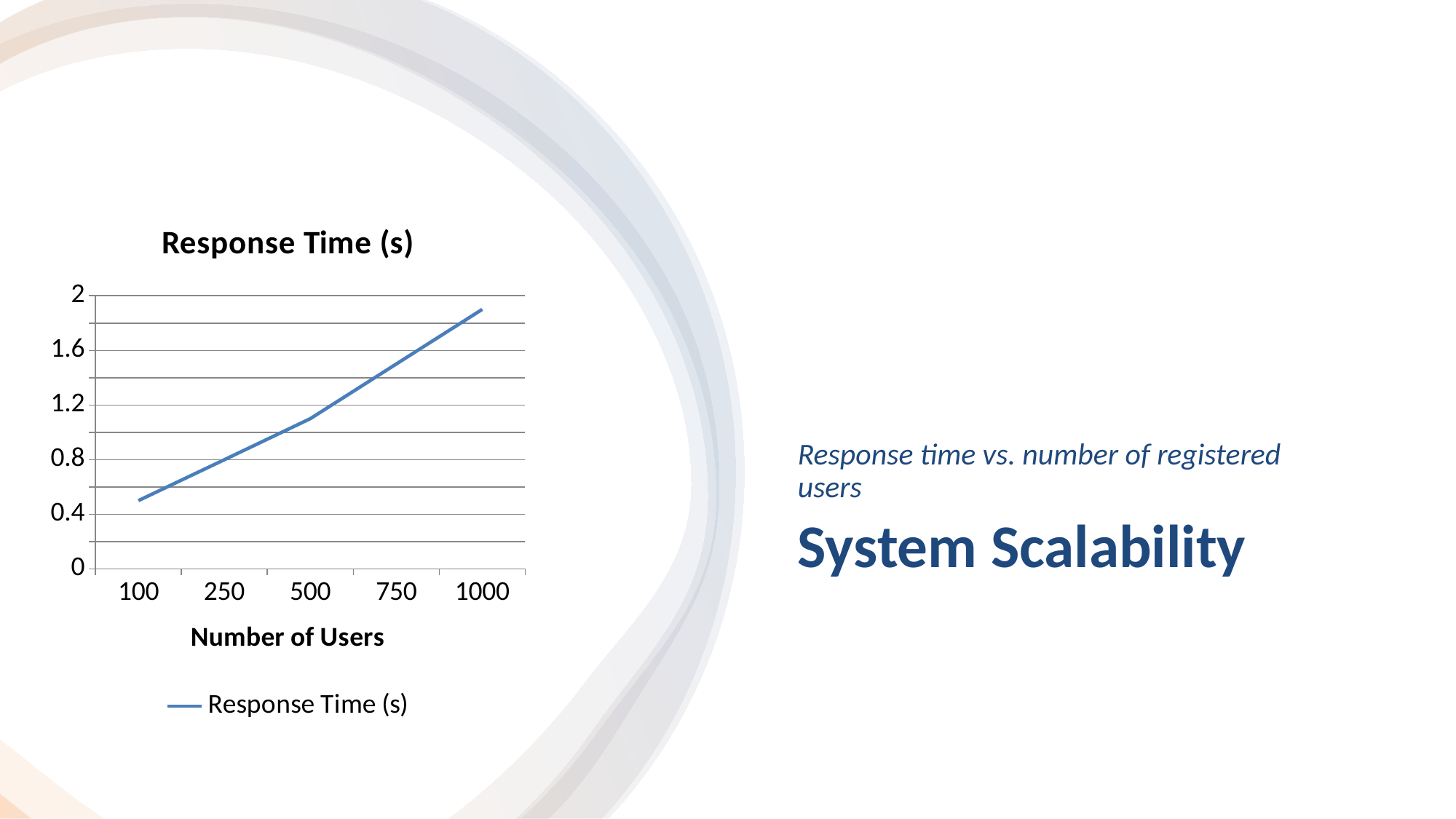

### Chart:

| Category | Response Time (s) |
|---|---|
| 100 | 0.5 |
| 250 | 0.8 |
| 500 | 1.1 |
| 750 | 1.5 |
| 1000 | 1.9 |
Response time vs. number of registered users
System Scalability